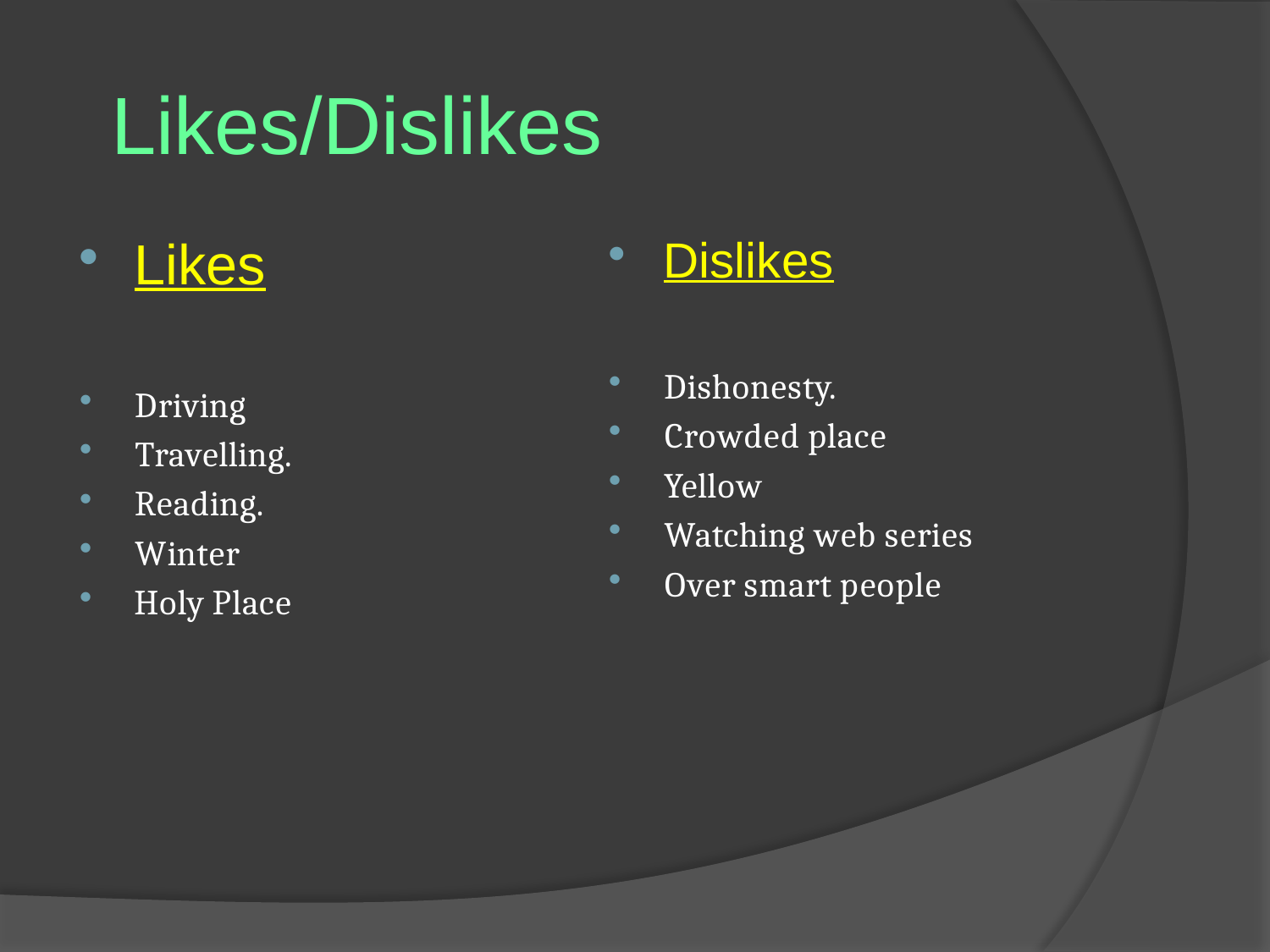

# Likes/Dislikes
Likes

Driving
Travelling.
Reading.
Winter
Holy Place
Dislikes

Dishonesty.
Crowded place
Yellow
Watching web series
Over smart people